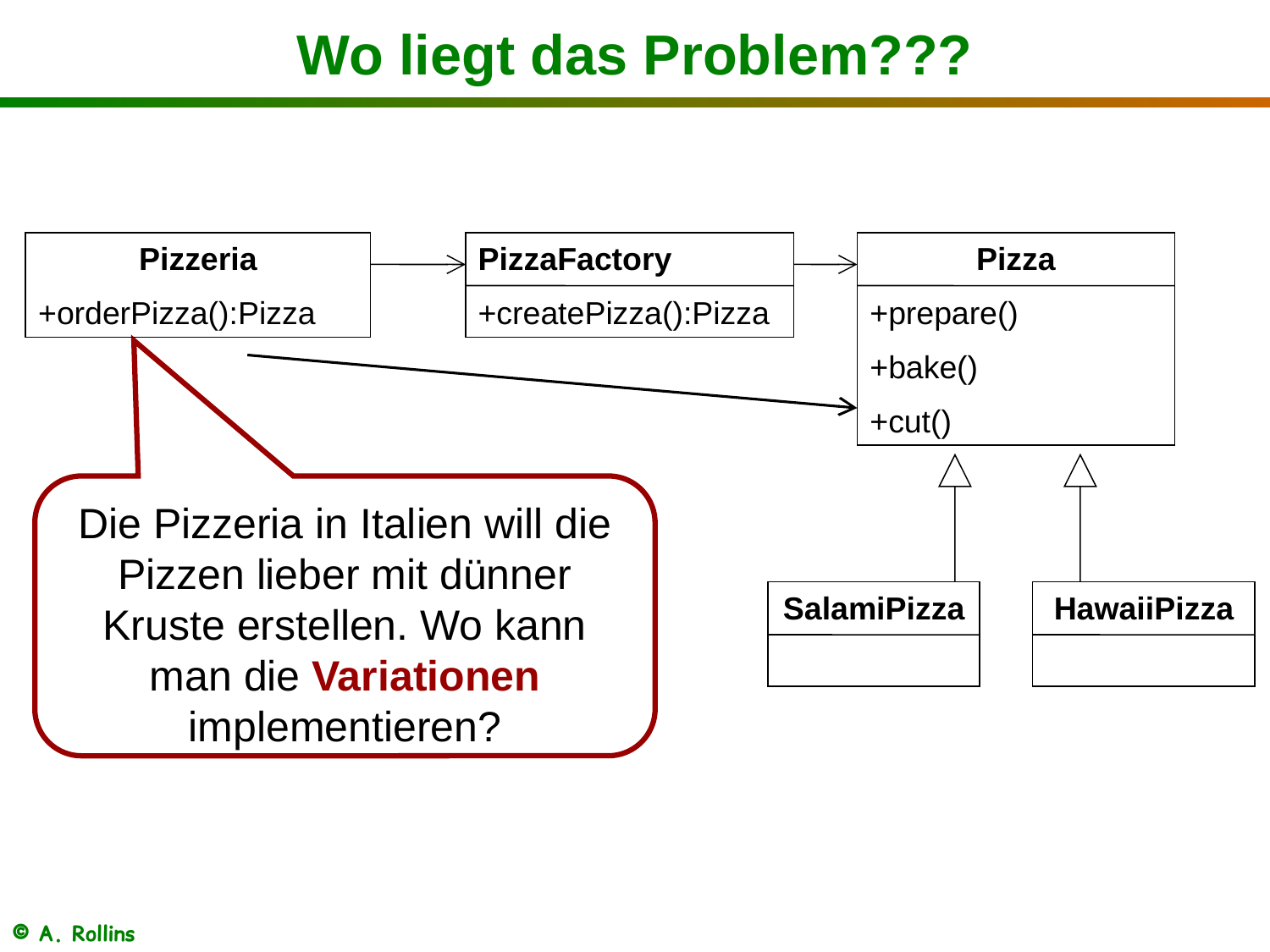

# Wo liegt das Problem???
Pizzeria
+orderPizza():Pizza
PizzaFactory
+createPizza():Pizza

Pizza
+prepare()
+bake()
+cut()

SalamiPizza

HawaiiPizza

Die Pizzeria in Italien will die Pizzen lieber mit dünner Kruste erstellen. Wo kann man die Variationen implementieren?